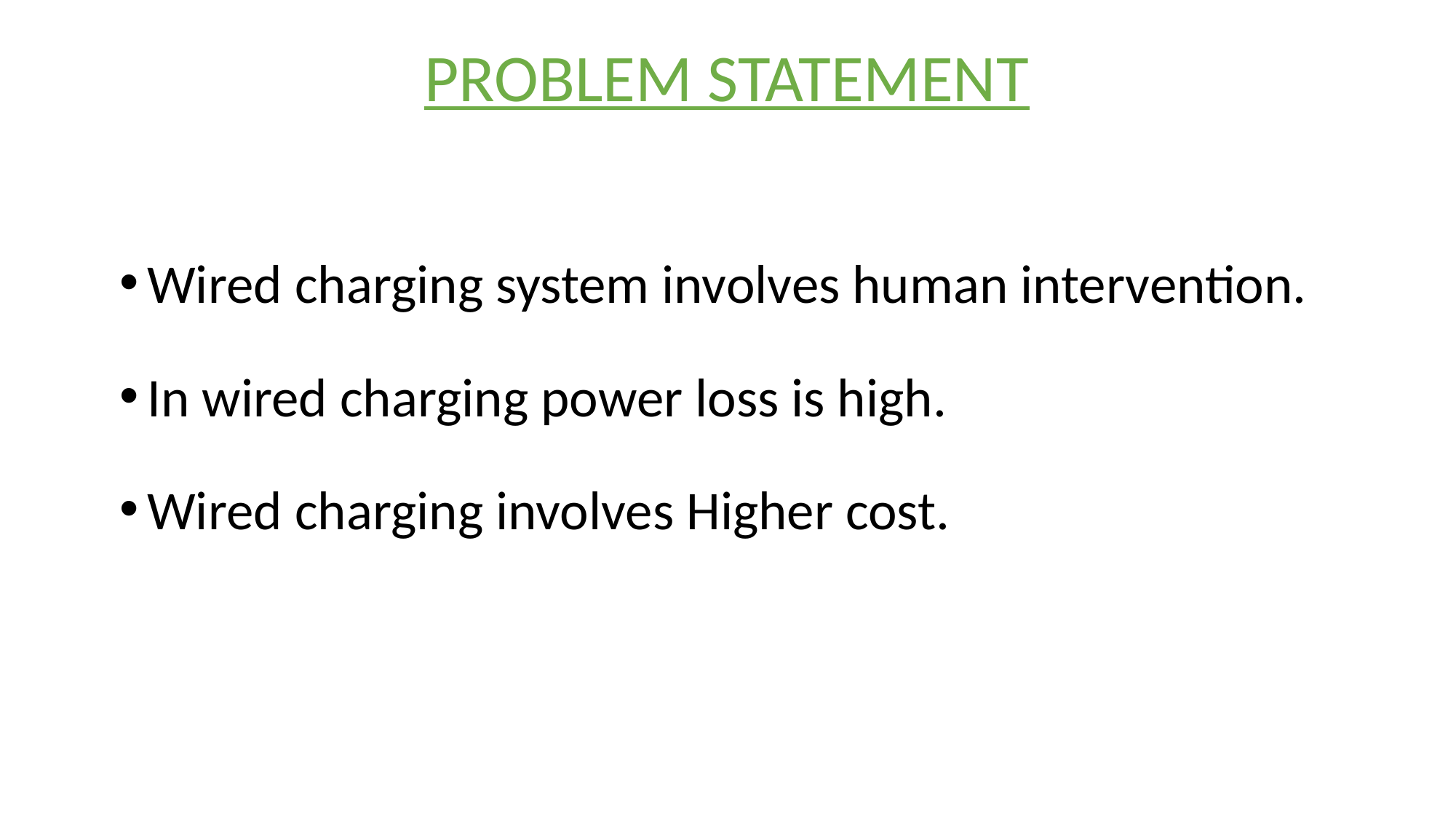

# PROBLEM STATEMENT
Wired charging system involves human intervention.
In wired charging power loss is high.
Wired charging involves Higher cost.